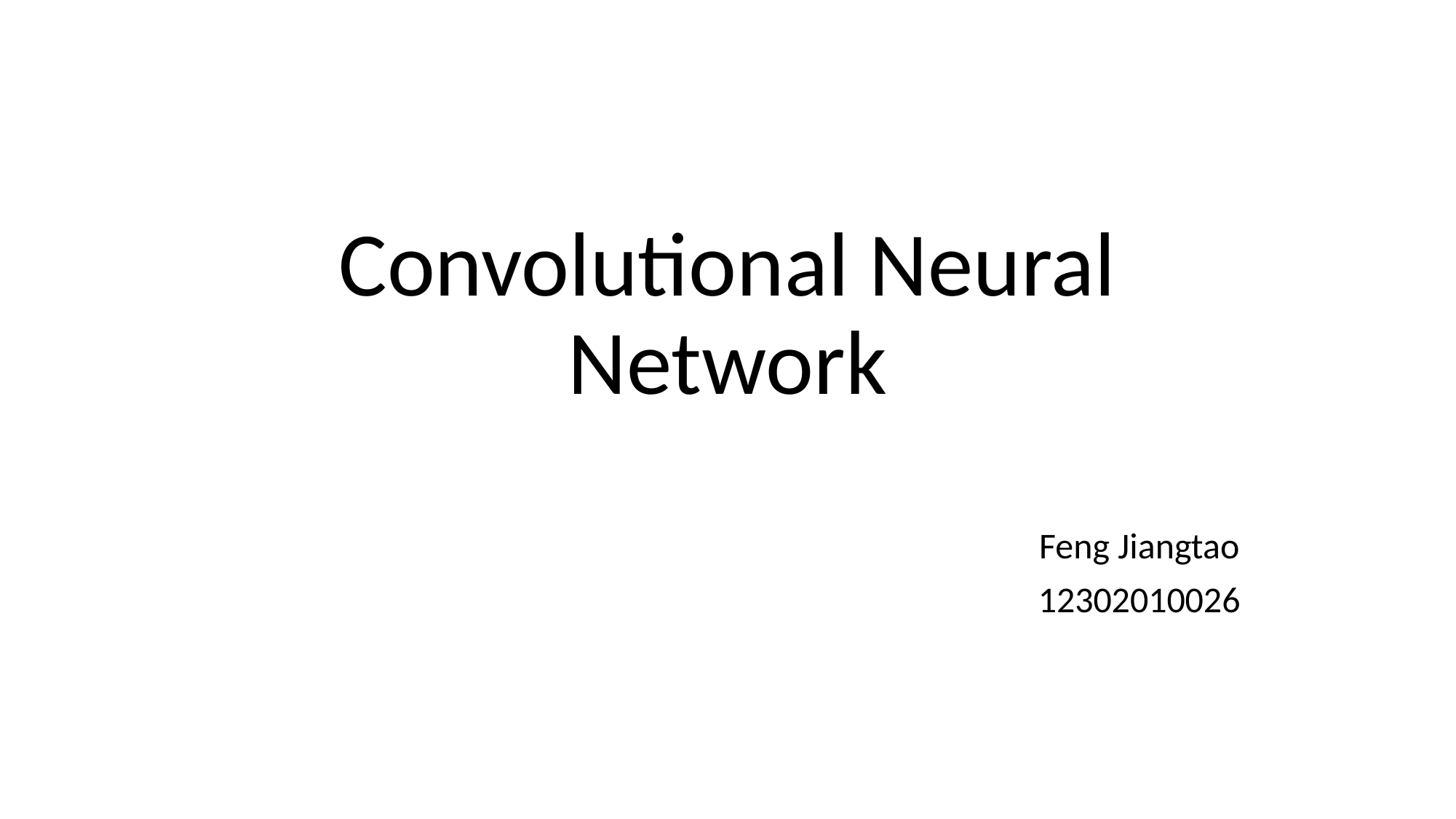

# Convolutional Neural Network
Feng Jiangtao
12302010026